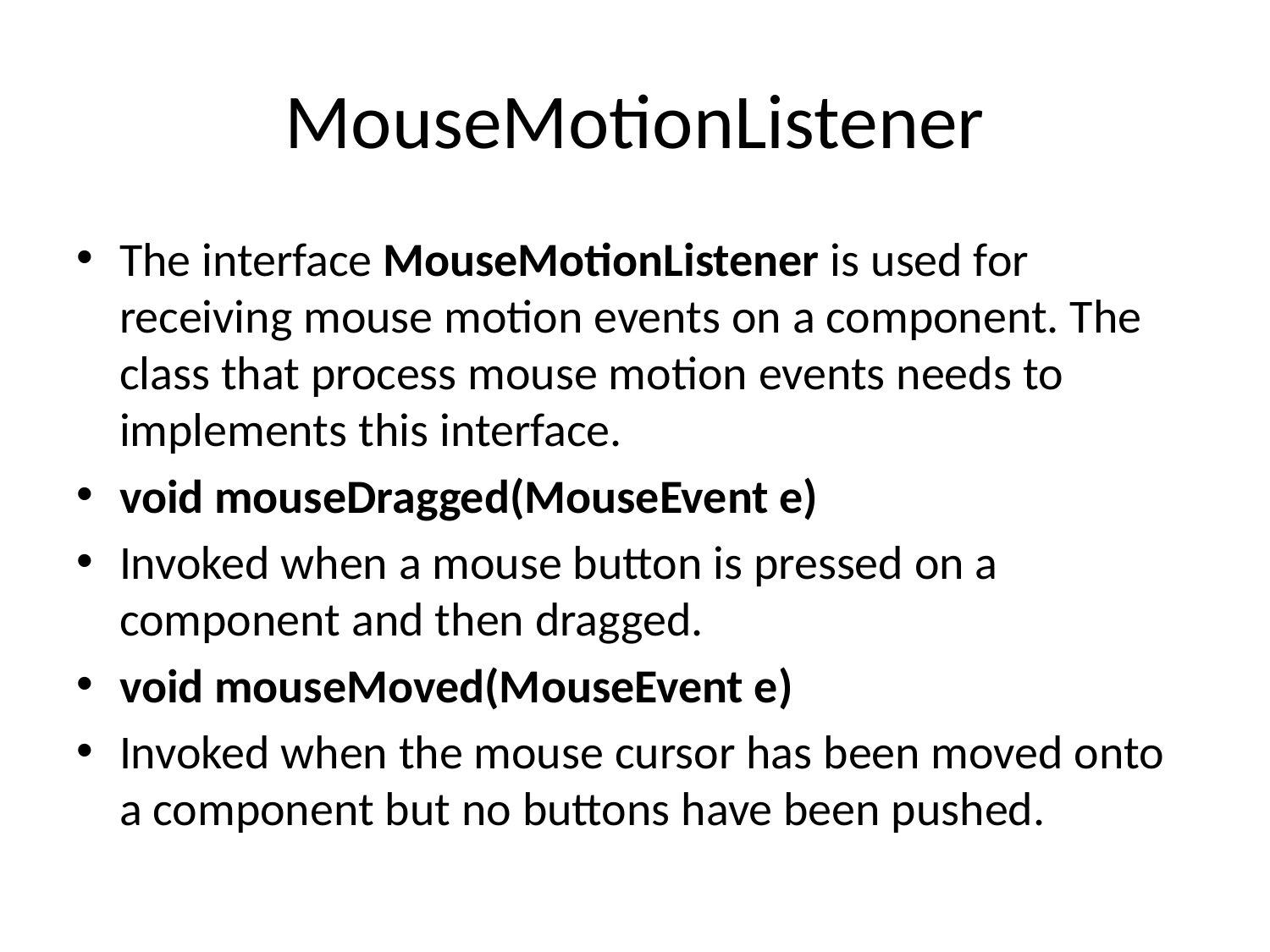

# MouseMotionListener
The interface MouseMotionListener is used for receiving mouse motion events on a component. The class that process mouse motion events needs to implements this interface.
void mouseDragged(MouseEvent e)
Invoked when a mouse button is pressed on a component and then dragged.
void mouseMoved(MouseEvent e)
Invoked when the mouse cursor has been moved onto a component but no buttons have been pushed.